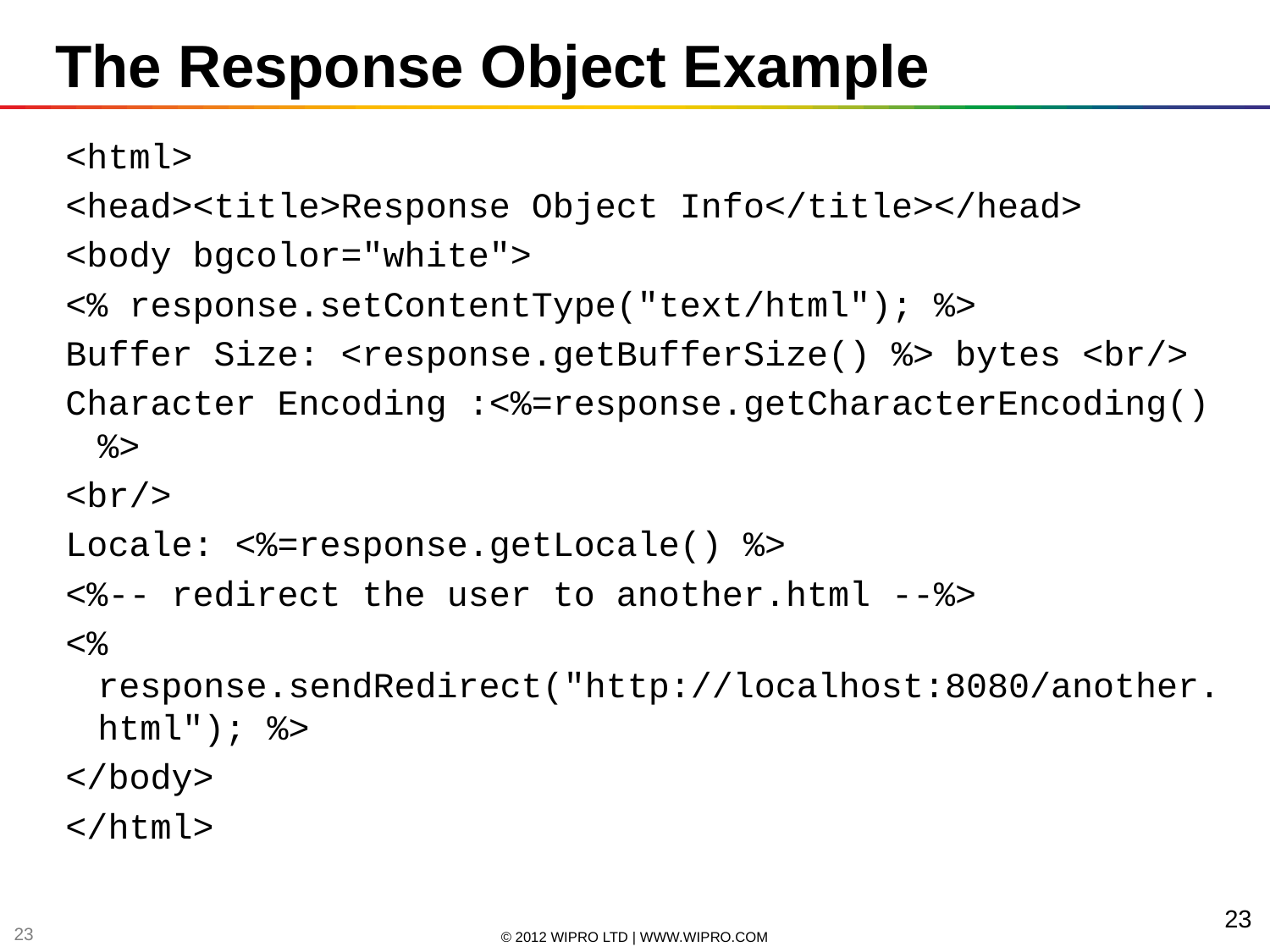

# The Response Object Example
<html>
<head><title>Response Object Info</title></head>
<body bgcolor="white">
<% response.setContentType("text/html"); %>
Buffer Size: <response.getBufferSize() %> bytes <br/>
Character Encoding :<%=response.getCharacterEncoding() %>
<br/>
Locale: <%=response.getLocale() %>
<%-- redirect the user to another.html --%>
<% response.sendRedirect("http://localhost:8080/another.html"); %>
</body>
</html>
23